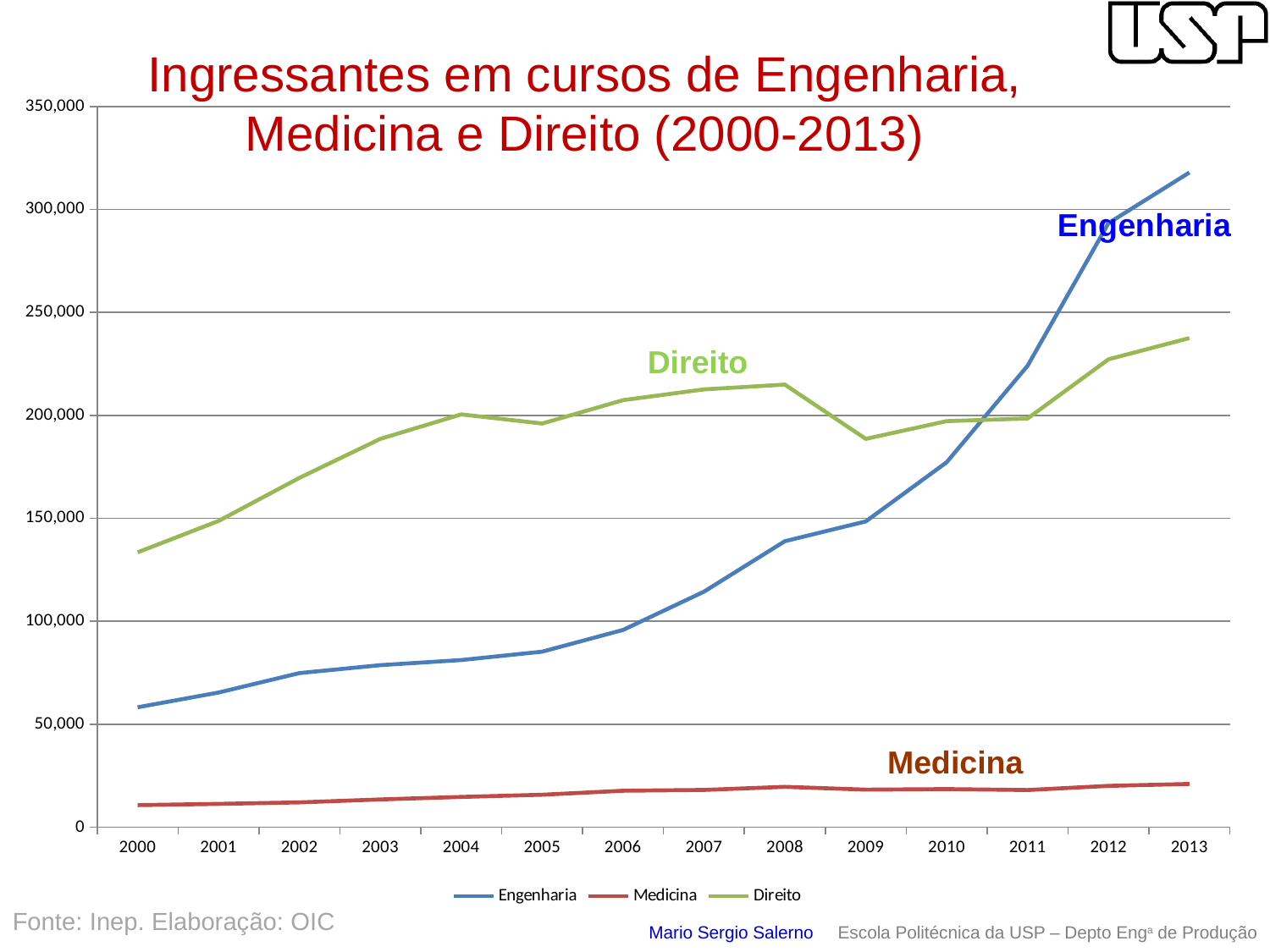

Ingressantes em cursos de Engenharia, Medicina e Direito (2000-2013)

### Chart

| Category | Engenharia | Medicina | Direito |
|---|---|---|---|
| 2000 | 58205.0 | 10698.999999999973 | 133468.99999999968 |
| 2001 | 65365.0 | 11292.000000000002 | 148669.99999999968 |
| 2002 | 74812.0 | 12018.000000000002 | 169650.0000000001 |
| 2003 | 78660.0 | 13456.000000000004 | 188574.00000000012 |
| 2004 | 81134.0 | 14671.99999999997 | 200473.00000000015 |
| 2005 | 85208.0 | 15725.99999999997 | 196030.00000000003 |
| 2006 | 95772.0 | 17675.000000000007 | 207388.00000000003 |
| 2007 | 114335.0 | 18058.999999999996 | 212608.99999999968 |
| 2008 | 138853.0 | 19568.999999999996 | 214942.99999999968 |
| 2009 | 148452.0 | 18202.999999999993 | 188586.00000000023 |
| 2010 | 177241.0 | 18472.99999999998 | 197188.0 |
| 2011 | 224087.0 | 18012.99999999998 | 198486.99999999968 |
| 2012 | 293339.0 | 20025.999999999996 | 227221.99999999968 |
| 2013 | 317925.0 | 20982.000000000004 | 237530.0000000001 |
Direito
Medicina
Fonte: Inep. Elaboração: OIC
Mario Sergio Salerno     Escola Politécnica da USP – Depto Enga de Produção